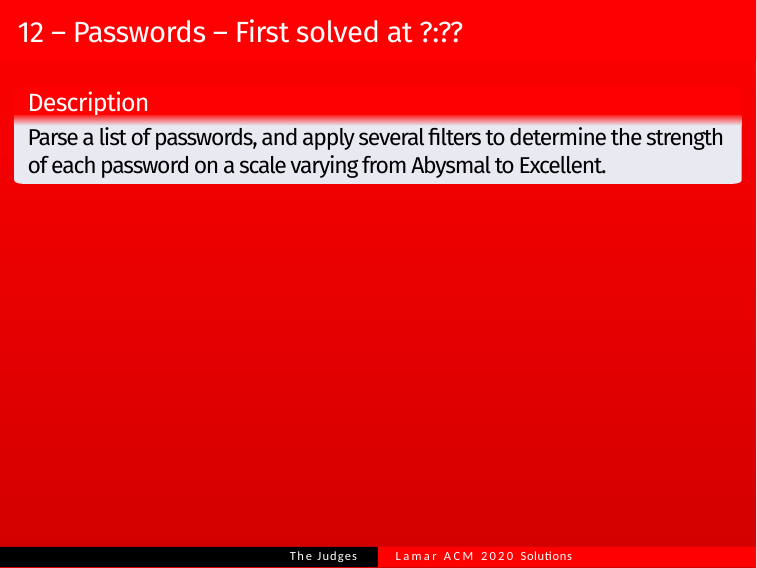

# 12 – Passwords – First solved at ?:??
Description
Parse a list of passwords, and apply several filters to determine the strength of each password on a scale varying from Abysmal to Excellent.

Lamar ACM 2020 Solutions
The Judges